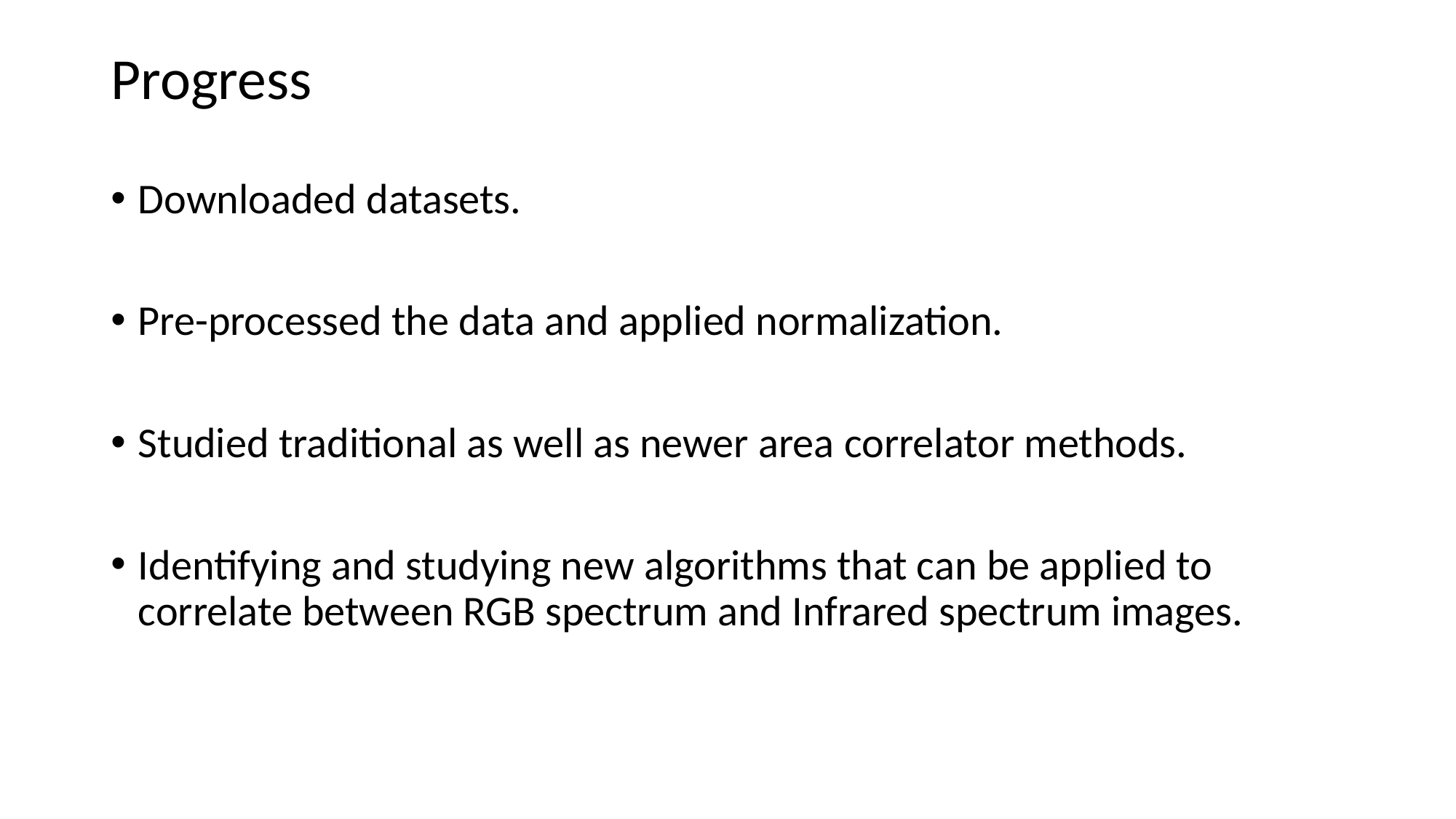

# Progress
Downloaded datasets.

Pre-processed the data and applied normalization.

Studied traditional as well as newer area correlator methods.

Identifying and studying new algorithms that can be applied to correlate between RGB spectrum and Infrared spectrum images.